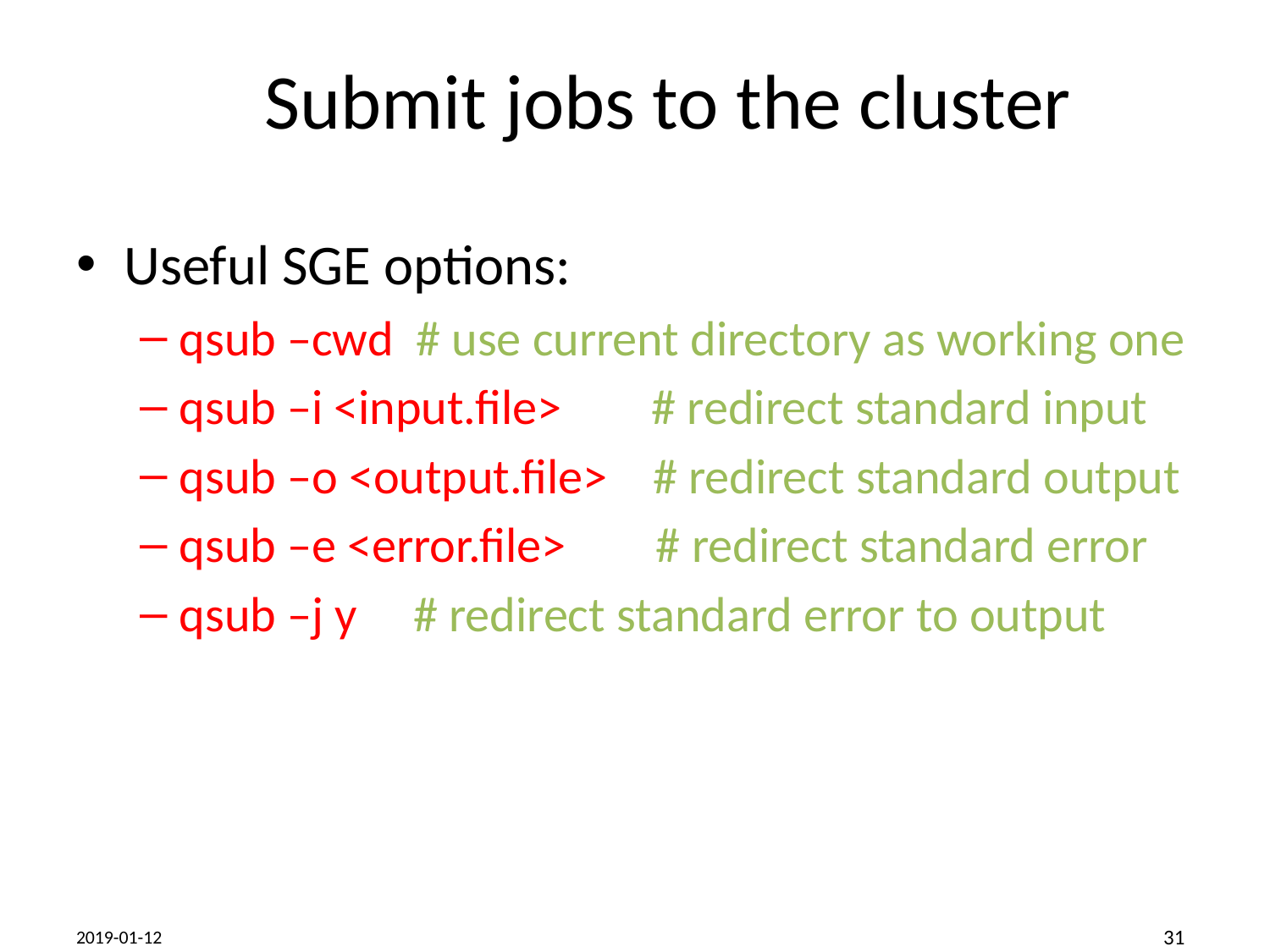

# Submit jobs to the cluster
Useful SGE options:
qsub –cwd  # use current directory as working one
qsub –i <input.file>        # redirect standard input
qsub –o <output.file>    # redirect standard output
qsub –e <error.file>        # redirect standard error
qsub –j y     # redirect standard error to output

2019-01-12
31